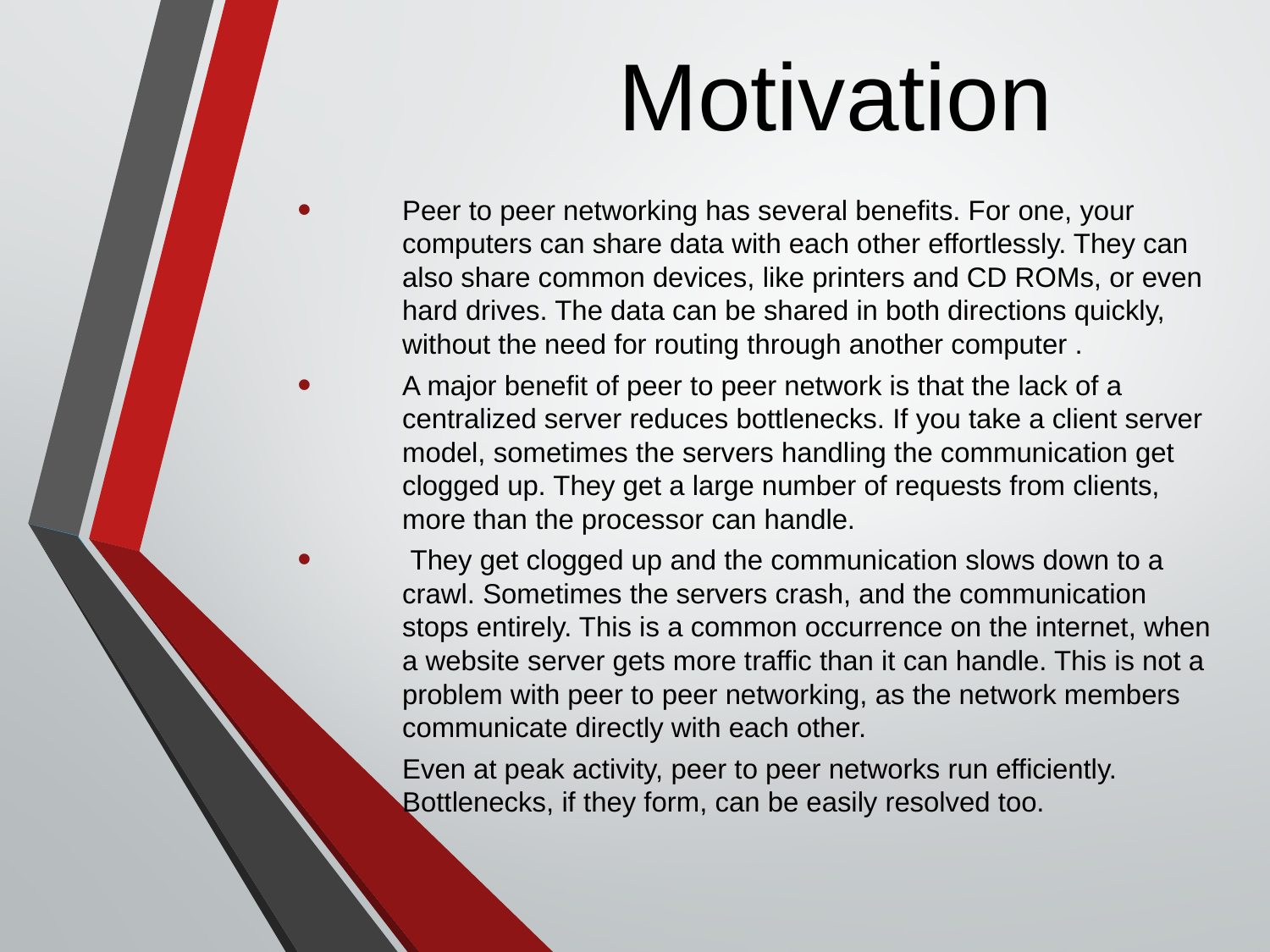

# Motivation
Peer to peer networking has several benefits. For one, your computers can share data with each other effortlessly. They can also share common devices, like printers and CD ROMs, or even hard drives. The data can be shared in both directions quickly, without the need for routing through another computer .
A major benefit of peer to peer network is that the lack of a centralized server reduces bottlenecks. If you take a client server model, sometimes the servers handling the communication get clogged up. They get a large number of requests from clients, more than the processor can handle.
 They get clogged up and the communication slows down to a crawl. Sometimes the servers crash, and the communication stops entirely. This is a common occurrence on the internet, when a website server gets more traffic than it can handle. This is not a problem with peer to peer networking, as the network members communicate directly with each other.
Even at peak activity, peer to peer networks run efficiently. Bottlenecks, if they form, can be easily resolved too.